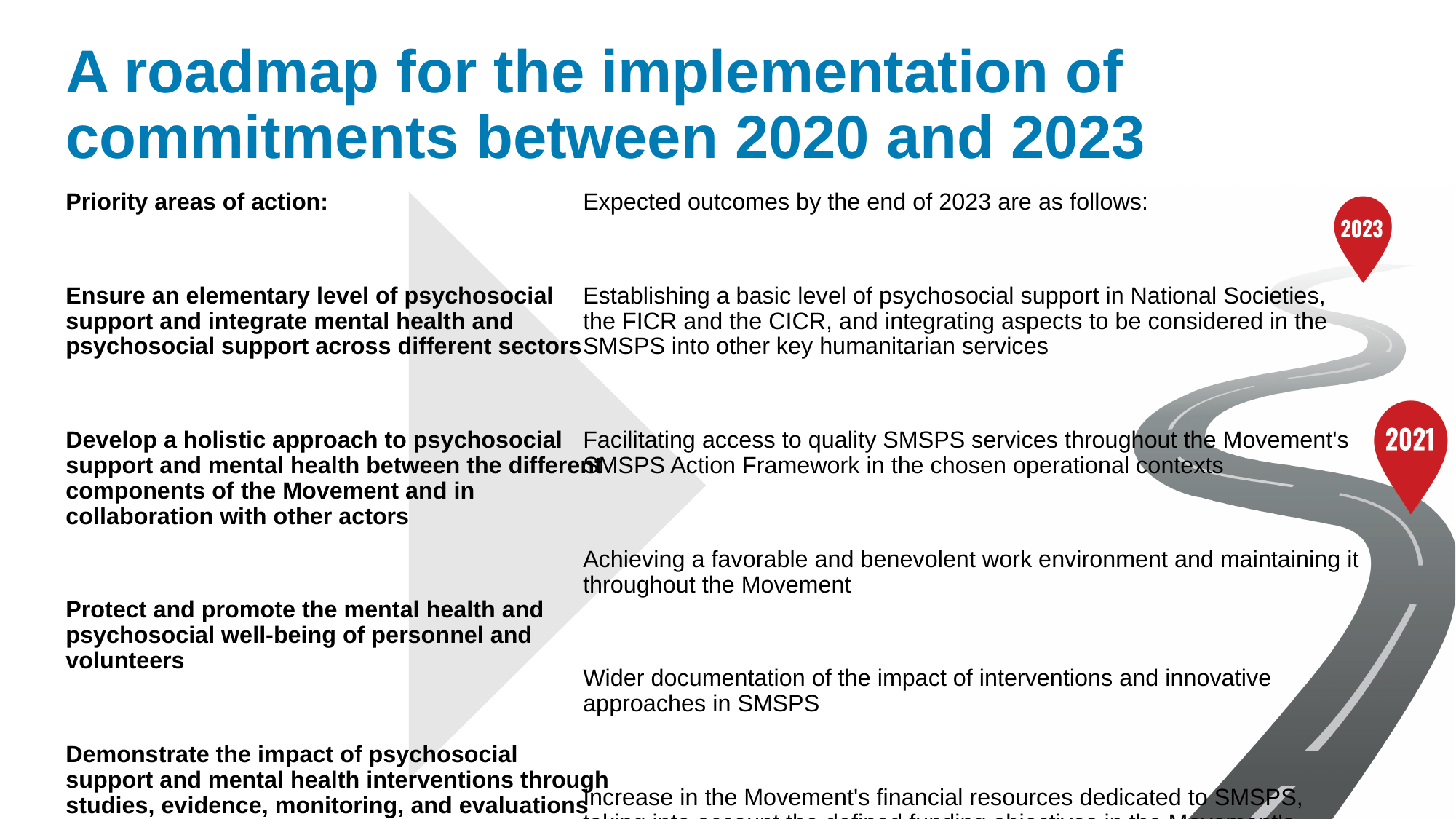

# A roadmap for the implementation of commitments between 2020 and 2023
Priority areas of action:

Ensure an elementary level of psychosocial support and integrate mental health and psychosocial support across different sectors

Develop a holistic approach to psychosocial support and mental health between the different components of the Movement and in collaboration with other actors

Protect and promote the mental health and psychosocial well-being of personnel and volunteers

Demonstrate the impact of psychosocial support and mental health interventions through studies, evidence, monitoring, and evaluations

Strengthen the mobilization of resources for psychosocial support in humanitarian response

Mobilize political support for psychosocial support – humanitarian diplomacy and advocacy
Expected outcomes by the end of 2023 are as follows:

Establishing a basic level of psychosocial support in National Societies, the FICR and the CICR, and integrating aspects to be considered in the SMSPS into other key humanitarian services

Facilitating access to quality SMSPS services throughout the Movement's SMSPS Action Framework in the chosen operational contexts

Achieving a favorable and benevolent work environment and maintaining it throughout the Movement

Wider documentation of the impact of interventions and innovative approaches in SMSPS

Increase in the Movement's financial resources dedicated to SMSPS, taking into account the defined funding objectives in the Movement's resource mobilization strategy for SMSPS

Reiteration of commitments made in Resolution 2 within the national and international policy frameworks and legal frameworks.